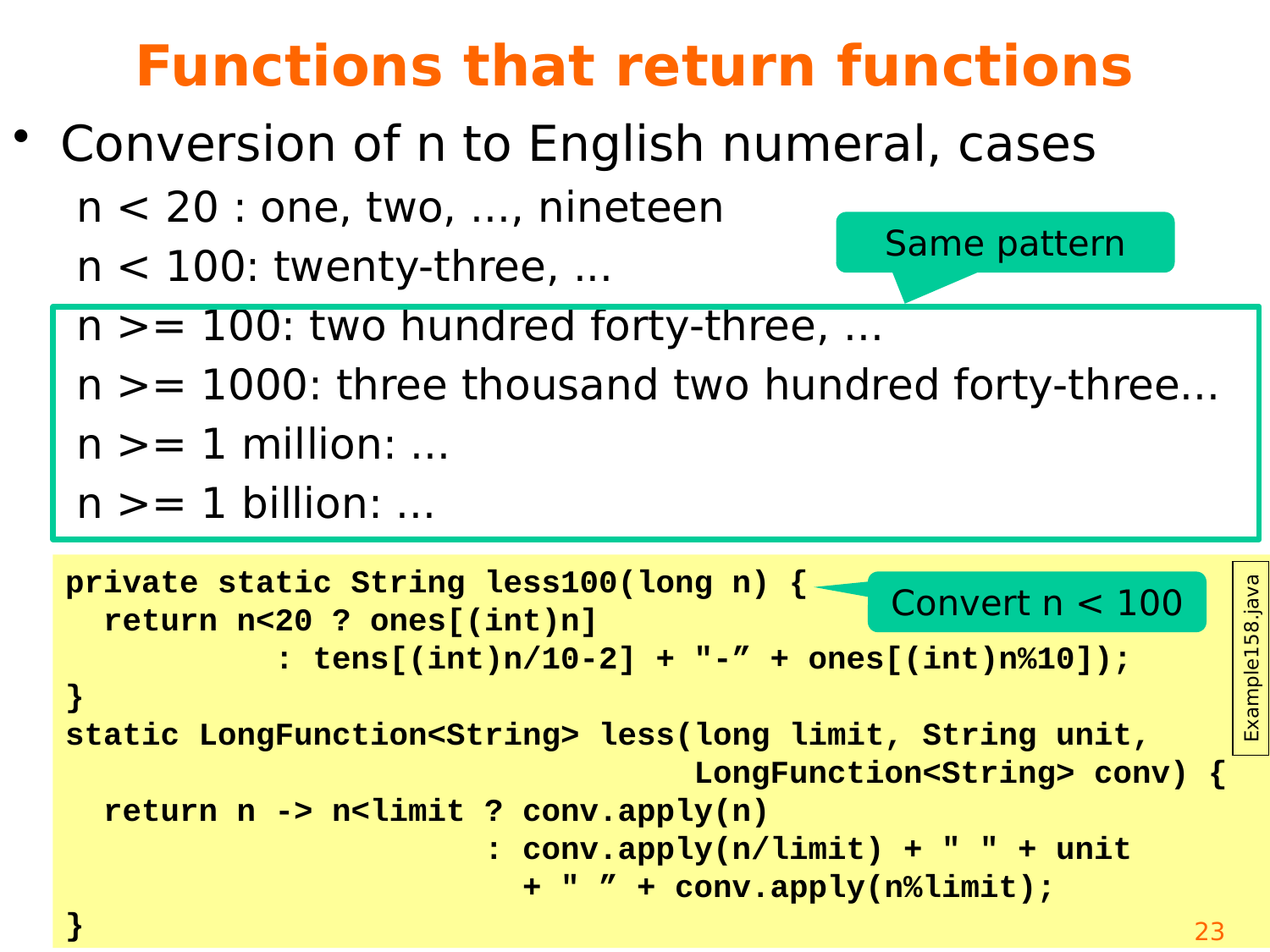

# Functions that return functions
Conversion of n to English numeral, cases
n < 20 : one, two, ..., nineteen
n < 100: twenty-three, ...
n >= 100: two hundred forty-three, ...
n >= 1000: three thousand two hundred forty-three...
n >= 1 million: ...
n >= 1 billion: ...
Same pattern

private static String less100(long n) {
  return n<20 ? ones[(int)n]
           : tens[(int)n/10-2] + "-” + ones[(int)n%10]);
}
static LongFunction<String> less(long limit, String unit,
                                 LongFunction<String> conv) {
  return n -> n<limit ? conv.apply(n)
                      : conv.apply(n/limit) + " " + unit
                        + " ” + conv.apply(n%limit);
}
Convert n < 100
Example158.java
23